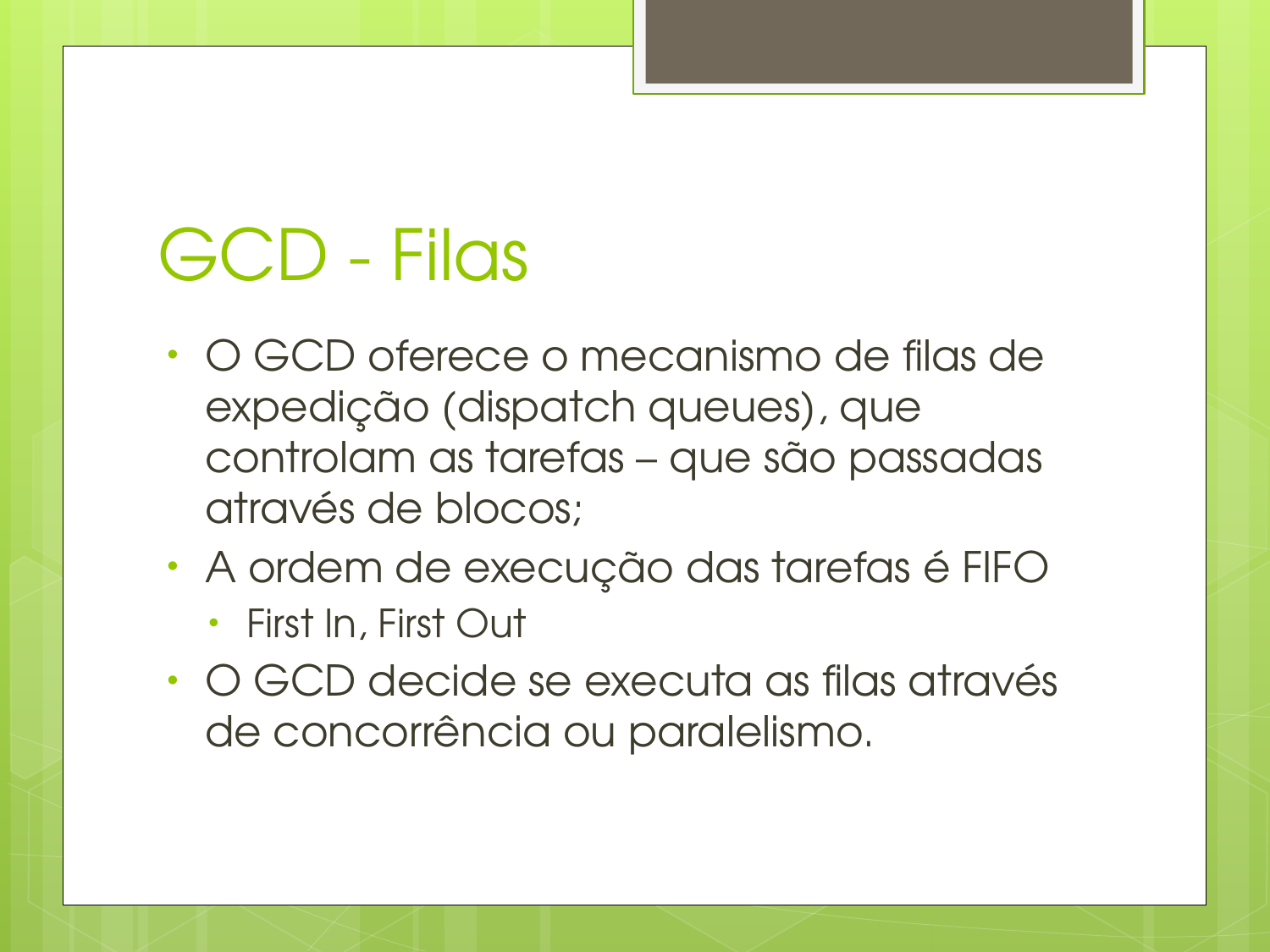

# GCD - Filas
O GCD oferece o mecanismo de filas de expedição (dispatch queues), que controlam as tarefas – que são passadas através de blocos;
A ordem de execução das tarefas é FIFO
First In, First Out
O GCD decide se executa as filas através de concorrência ou paralelismo.